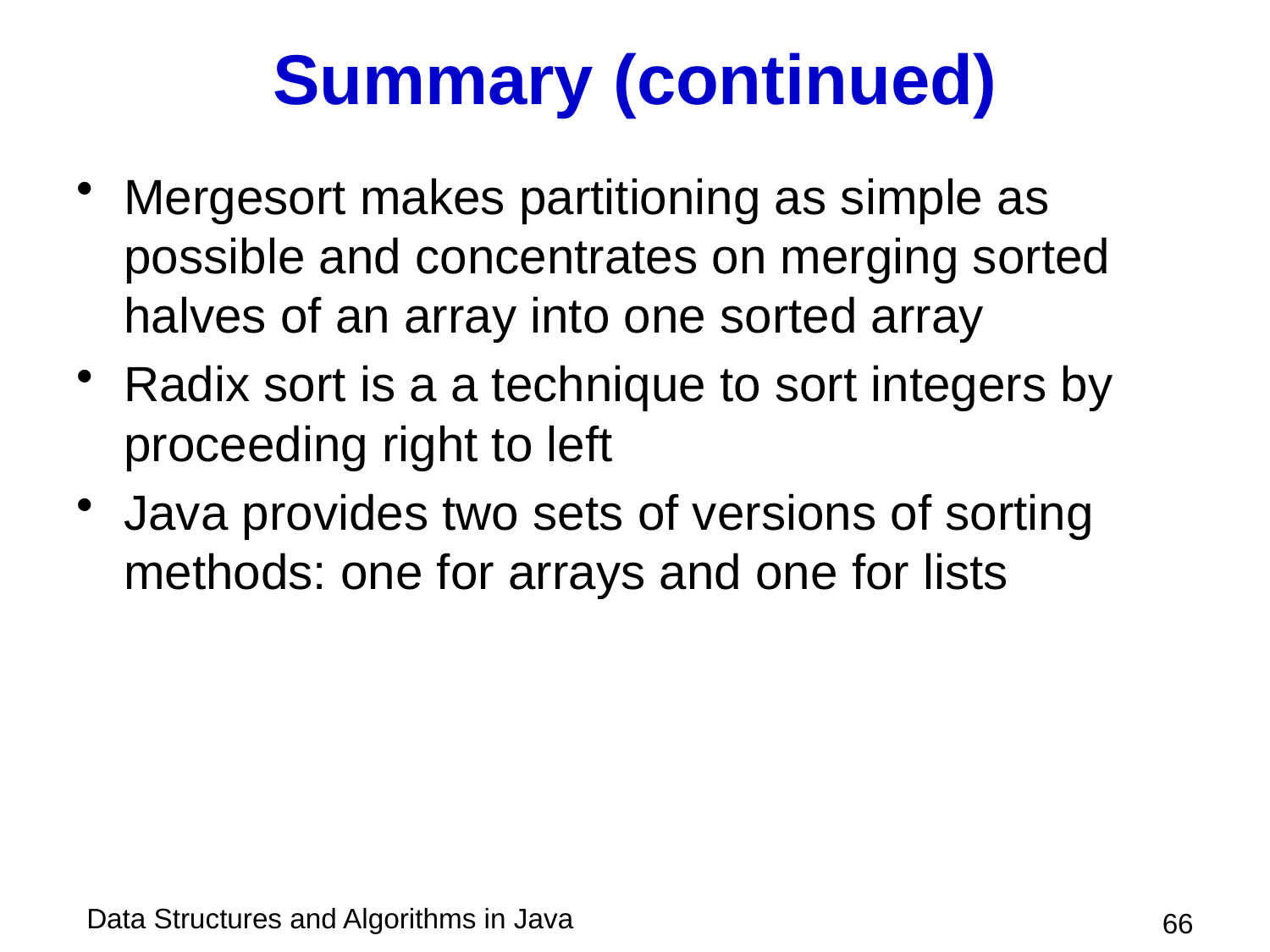

# Summary (continued)
Mergesort makes partitioning as simple as possible and concentrates on merging sorted halves of an array into one sorted array
Radix sort is a a technique to sort integers by proceeding right to left
Java provides two sets of versions of sorting methods: one for arrays and one for lists

 66